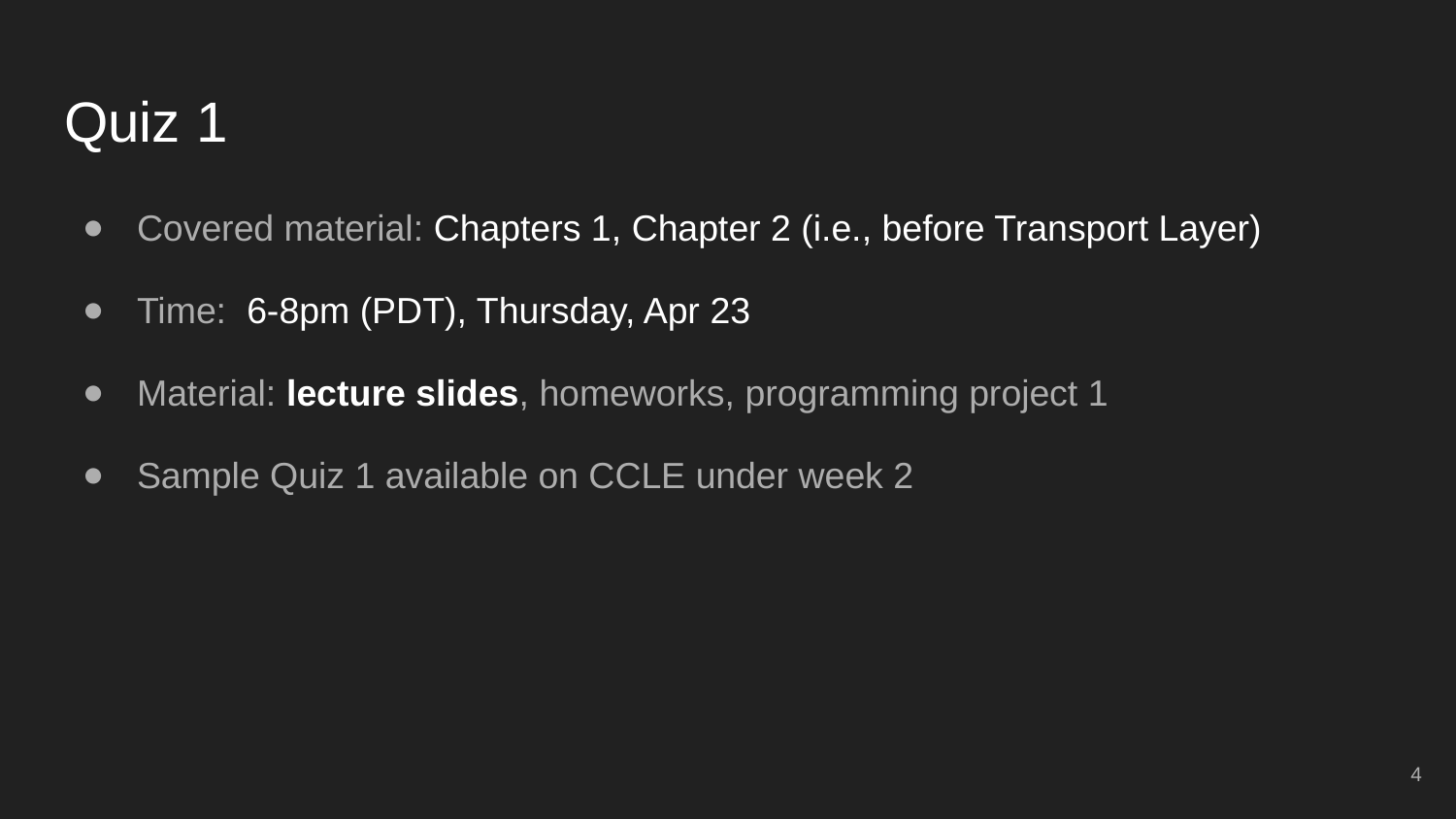

# Quiz 1
Covered material: Chapters 1, Chapter 2 (i.e., before Transport Layer)
Time:  6-8pm (PDT), Thursday, Apr 23
Material: lecture slides, homeworks, programming project 1
Sample Quiz 1 available on CCLE under week 2
4